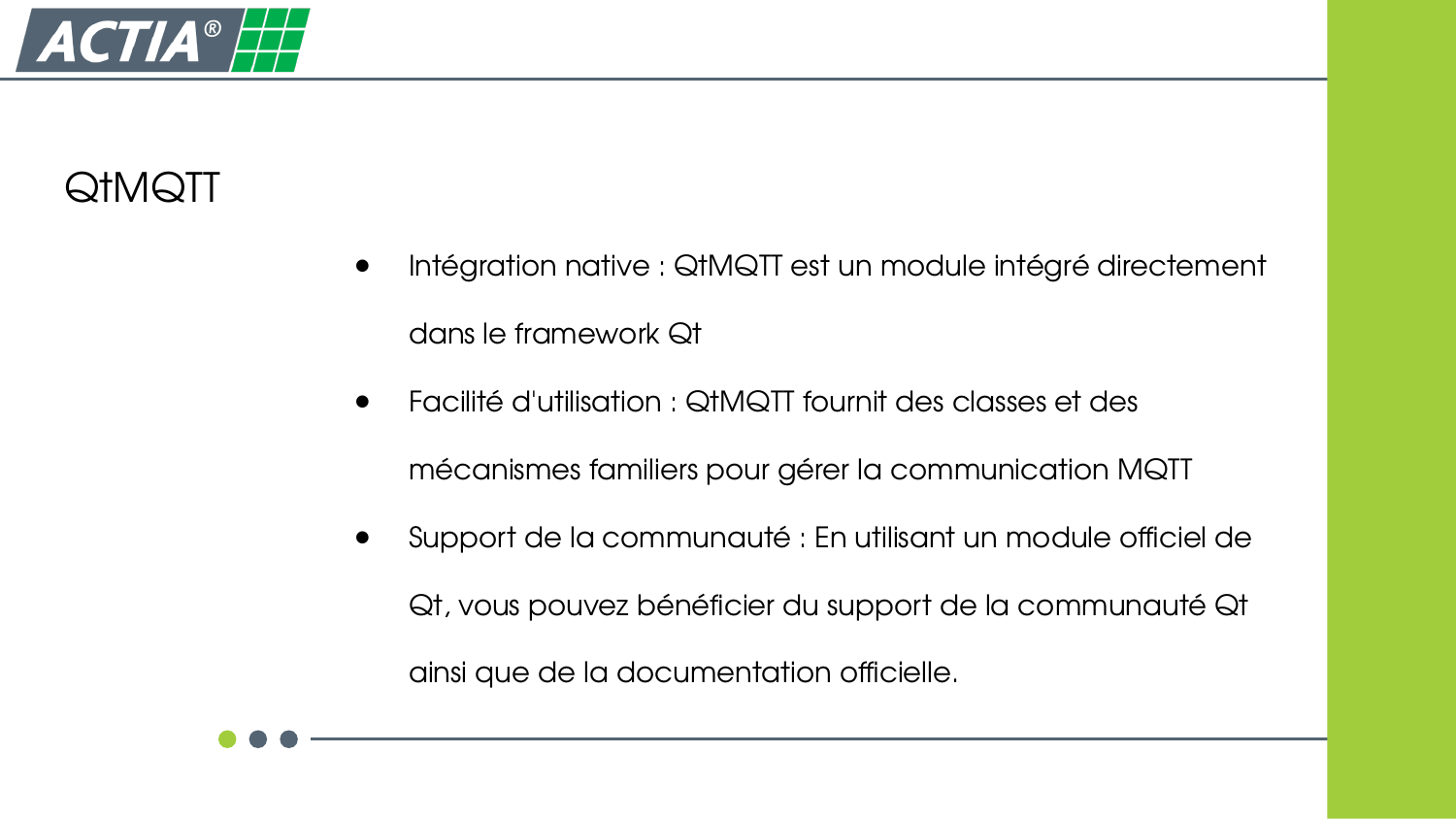

QtMQTT
Intégration native : QtMQTT est un module intégré directement dans le framework Qt
Facilité d'utilisation : QtMQTT fournit des classes et des mécanismes familiers pour gérer la communication MQTT
Support de la communauté : En utilisant un module officiel de Qt, vous pouvez bénéficier du support de la communauté Qt ainsi que de la documentation officielle.